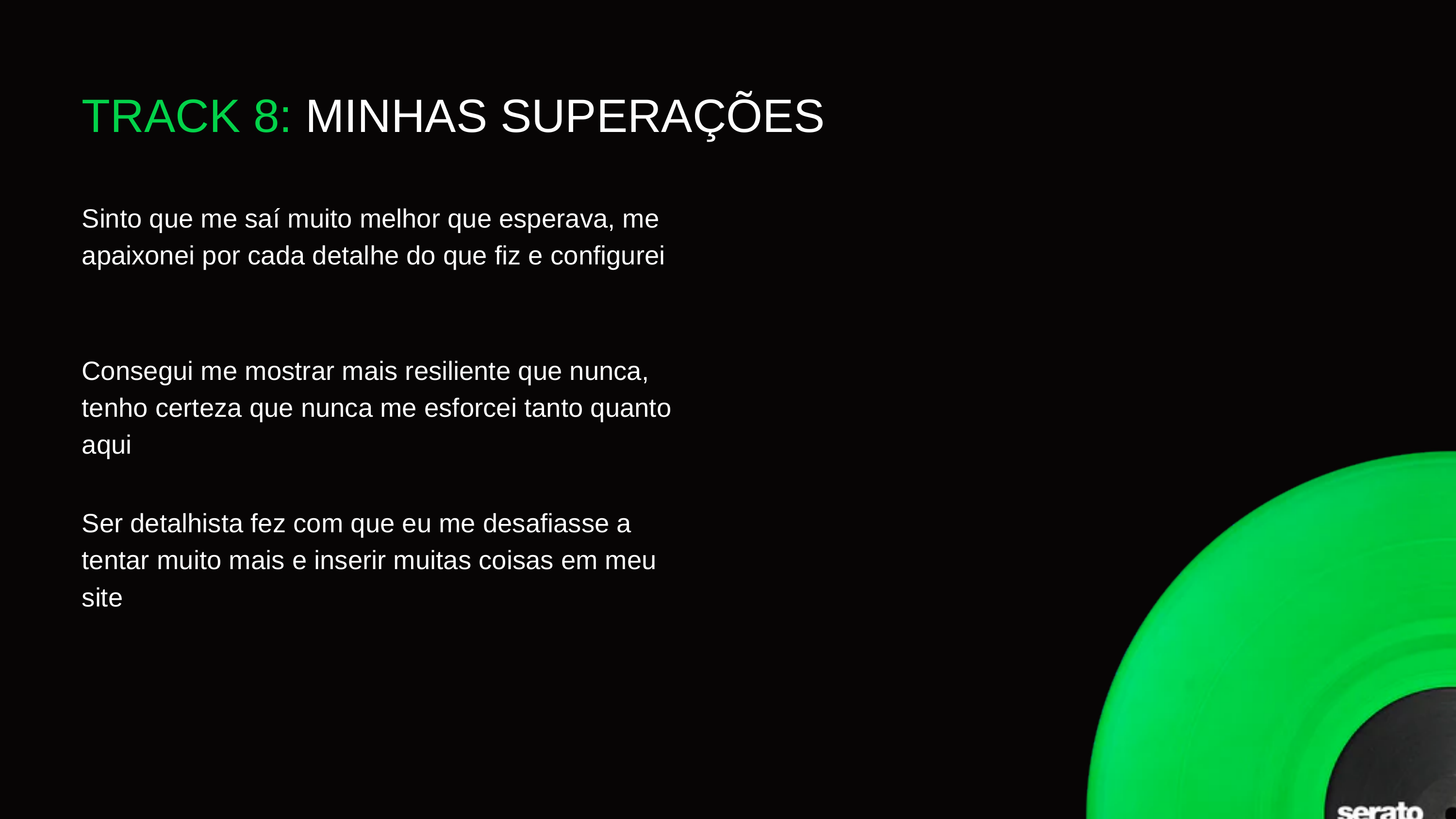

TRACK 8: MINHAS SUPERAÇÕES
Sinto que me saí muito melhor que esperava, me apaixonei por cada detalhe do que fiz e configurei
Consegui me mostrar mais resiliente que nunca, tenho certeza que nunca me esforcei tanto quanto aqui

Ser detalhista fez com que eu me desafiasse a tentar muito mais e inserir muitas coisas em meu site